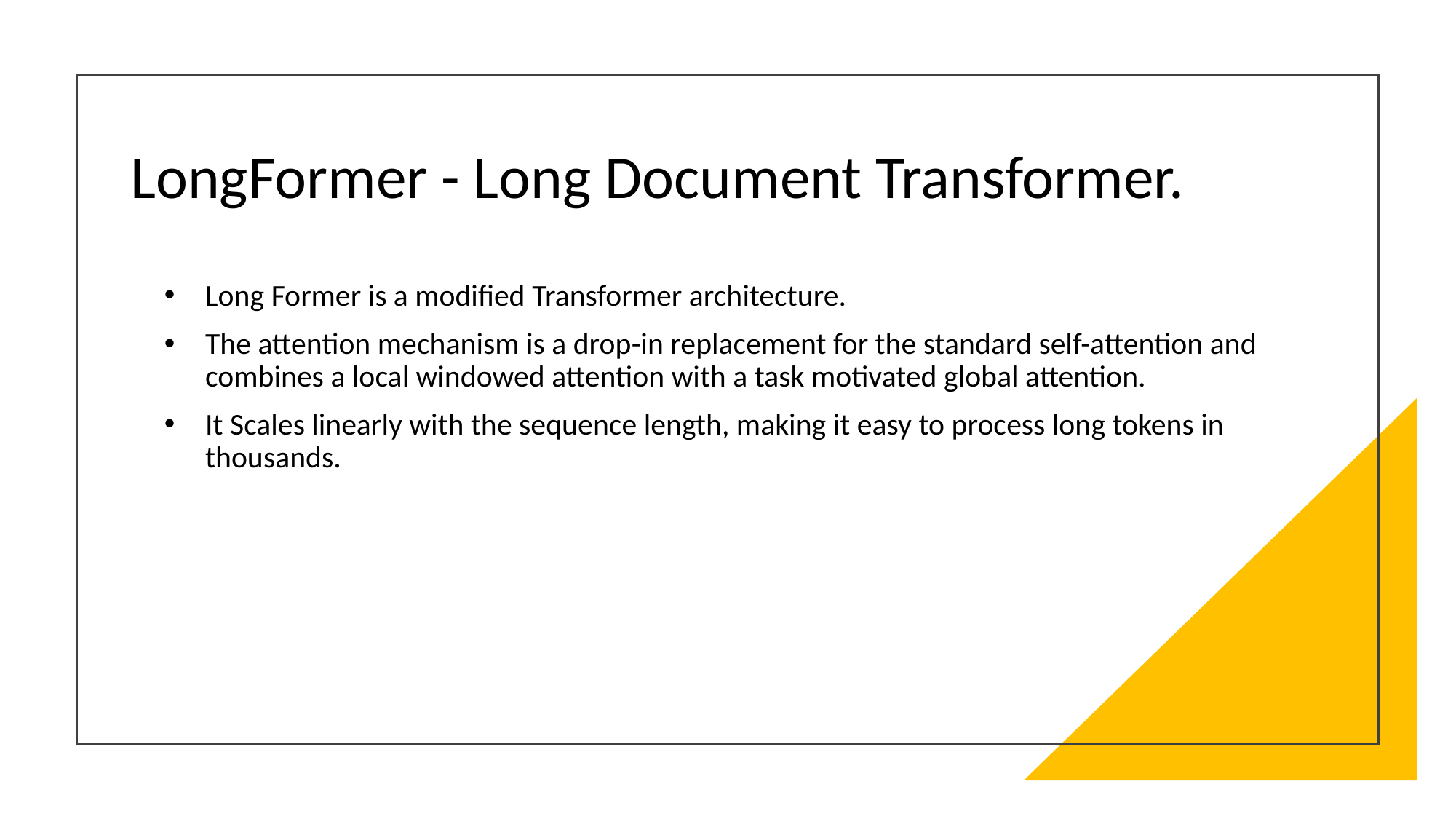

#
LongFormer - Long Document Transformer.
Long Former is a modified Transformer architecture.
The attention mechanism is a drop-in replacement for the standard self-attention and combines a local windowed attention with a task motivated global attention.
It Scales linearly with the sequence length, making it easy to process long tokens in thousands.